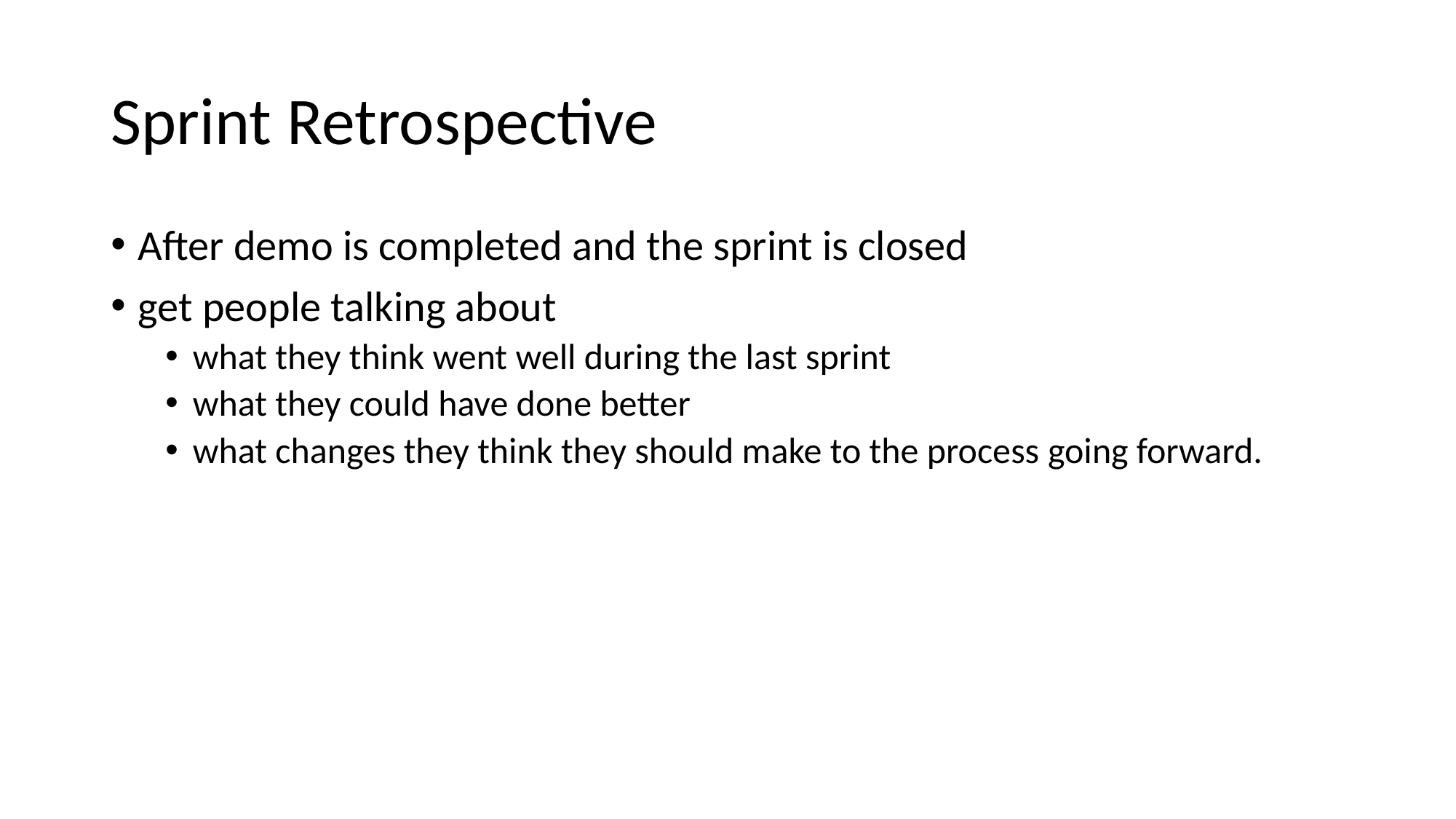

# Sprint Retrospective
After demo is completed and the sprint is closed
get people talking about
what they think went well during the last sprint
what they could have done better
what changes they think they should make to the process going forward.